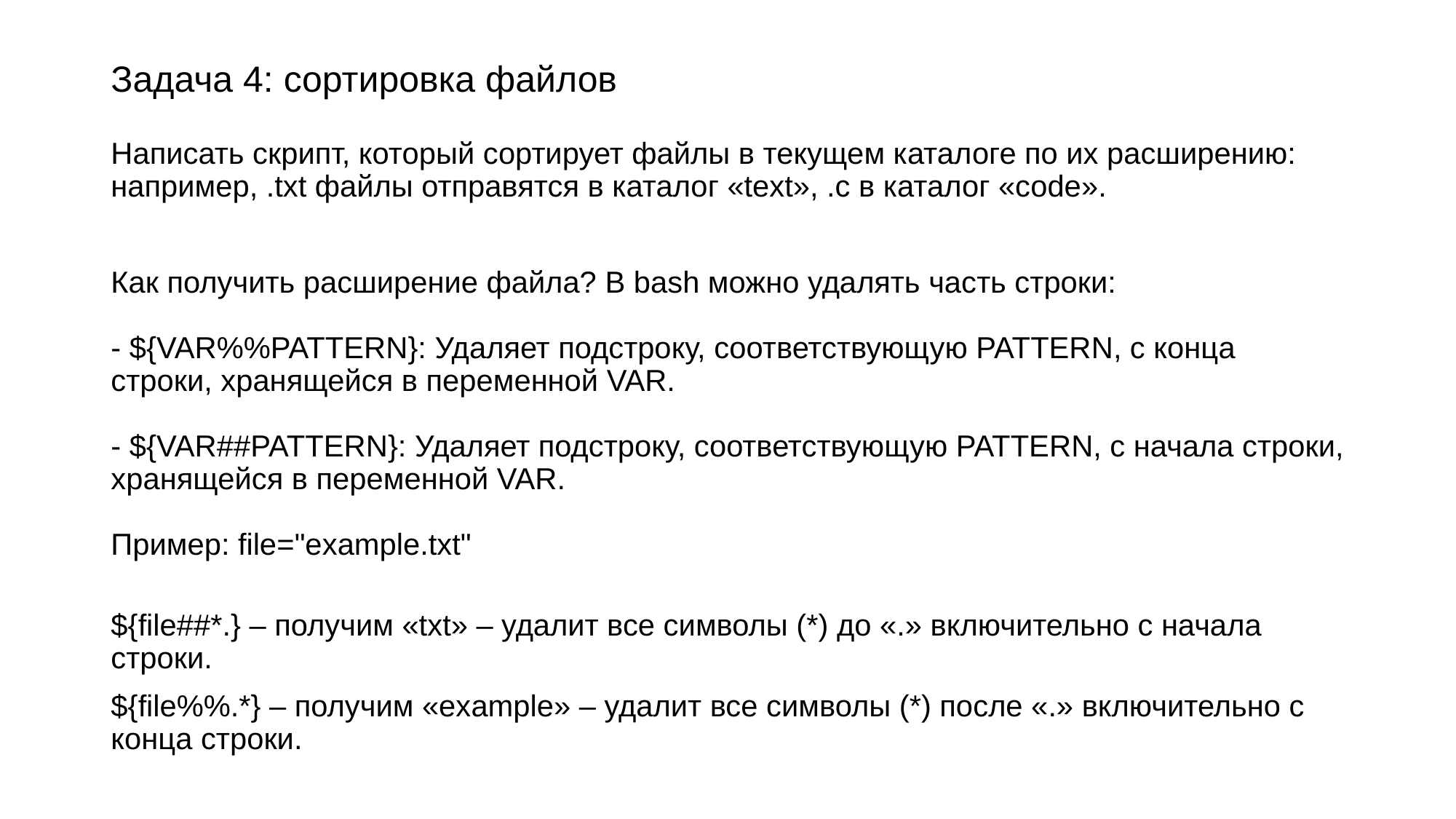

# Задача 4: сортировка файлов
Написать скрипт, который сортирует файлы в текущем каталоге по их расширению: например, .txt файлы отправятся в каталог «text», .c в каталог «code».

Как получить расширение файла? В bash можно удалять часть строки:
- ${VAR%%PATTERN}: Удаляет подстроку, соответствующую PATTERN, с конца строки, хранящейся в переменной VAR.
- ${VAR##PATTERN}: Удаляет подстроку, соответствующую PATTERN, с начала строки, хранящейся в переменной VAR.
Пример: file="example.txt"
${file##*.} – получим «txt» – удалит все символы (*) до «.» включительно с начала строки.
${file%%.*} – получим «example» – удалит все символы (*) после «.» включительно с конца строки.